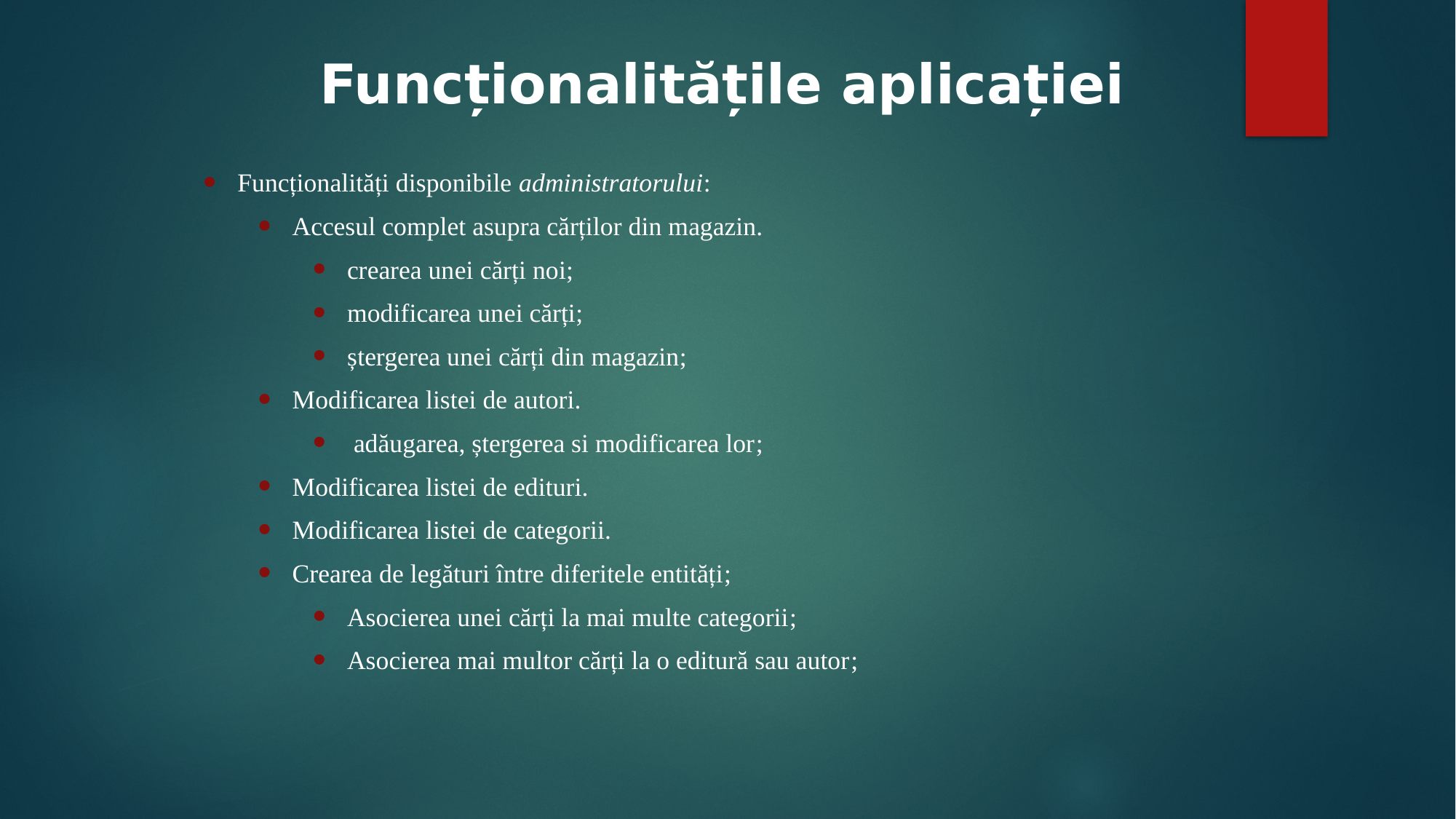

Funcționalitățile aplicației
Funcționalități disponibile administratorului:
Accesul complet asupra cărților din magazin.
crearea unei cărți noi;
modificarea unei cărți;
ștergerea unei cărți din magazin;
Modificarea listei de autori.
 adăugarea, ștergerea si modificarea lor;
Modificarea listei de edituri.
Modificarea listei de categorii.
Crearea de legături între diferitele entități;
Asocierea unei cărți la mai multe categorii;
Asocierea mai multor cărți la o editură sau autor;